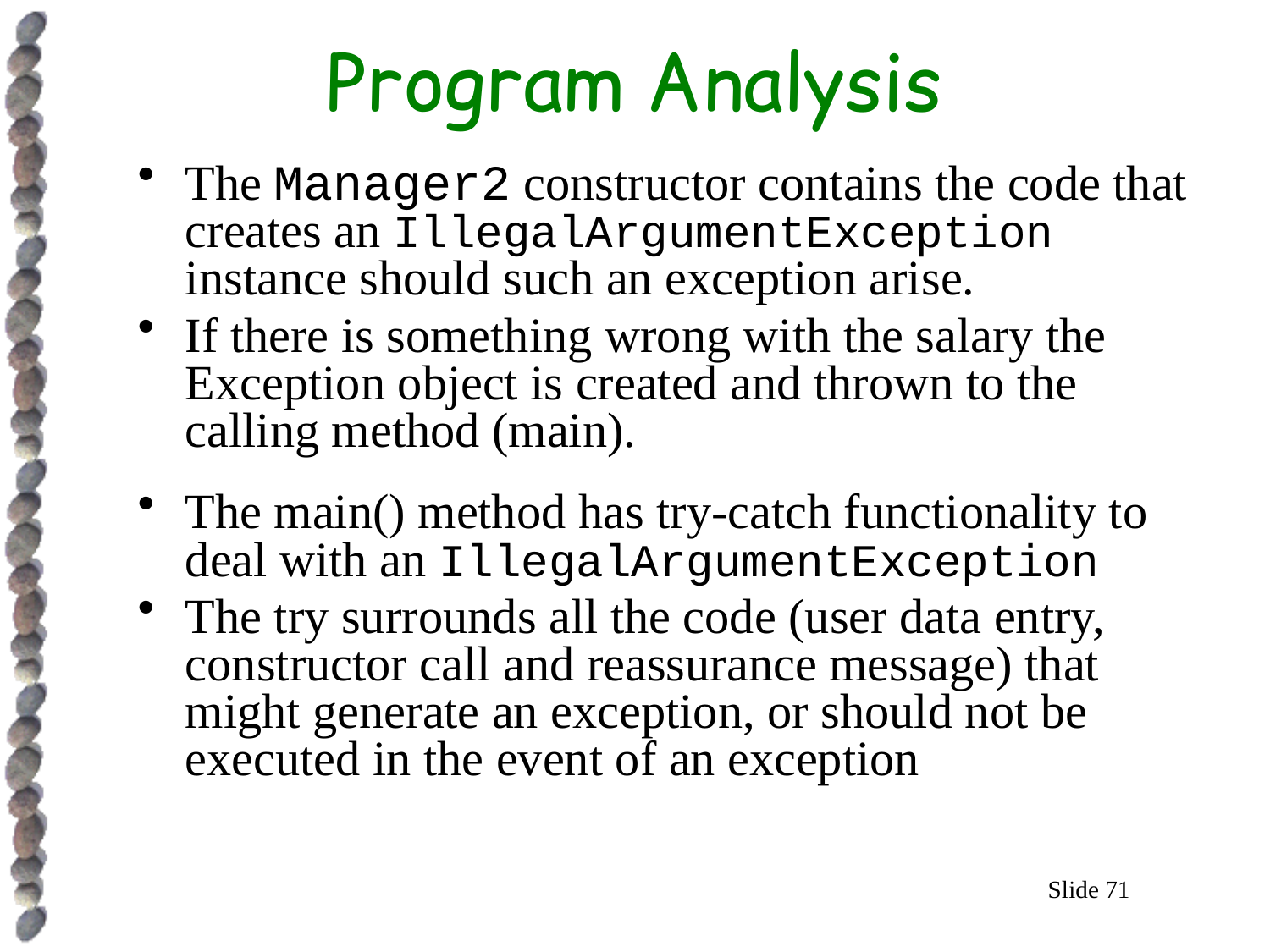

# Program Analysis
The Manager2 constructor contains the code that creates an IllegalArgumentException instance should such an exception arise.
If there is something wrong with the salary the Exception object is created and thrown to the calling method (main).

The main() method has try-catch functionality to deal with an IllegalArgumentException
The try surrounds all the code (user data entry, constructor call and reassurance message) that might generate an exception, or should not be executed in the event of an exception
Slide 71